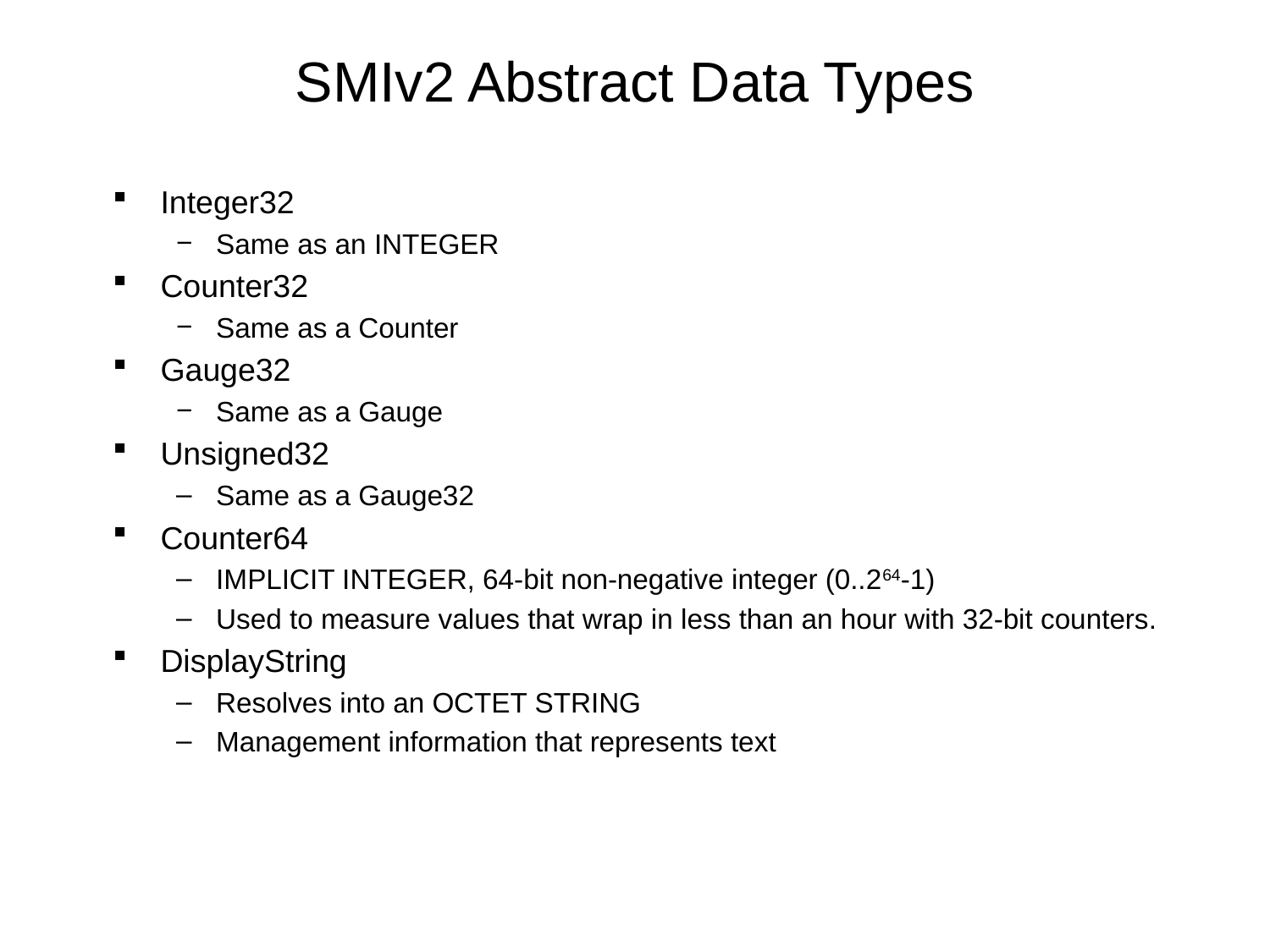

# SMIv2 Abstract Data Types
Integer32
Same as an INTEGER
Counter32
Same as a Counter
Gauge32
Same as a Gauge
Unsigned32
Same as a Gauge32
Counter64
IMPLICIT INTEGER, 64-bit non-negative integer (0..264-1)
Used to measure values that wrap in less than an hour with 32-bit counters.
DisplayString
Resolves into an OCTET STRING
Management information that represents text